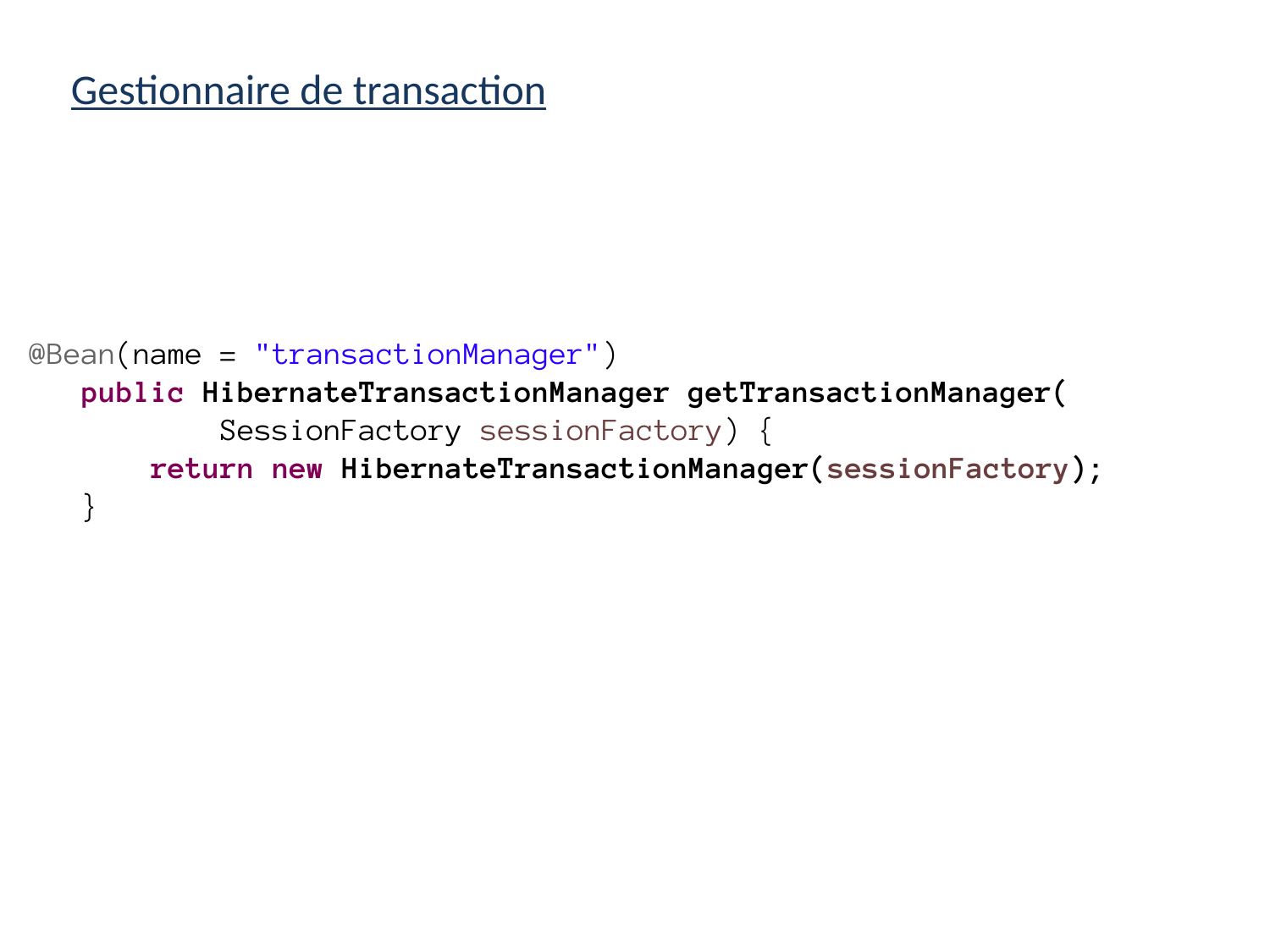

Gestionnaire de transaction
 @Bean(name = "transactionManager")
    public HibernateTransactionManager getTransactionManager(
            SessionFactory sessionFactory) {
        return new HibernateTransactionManager(sessionFactory);
    }